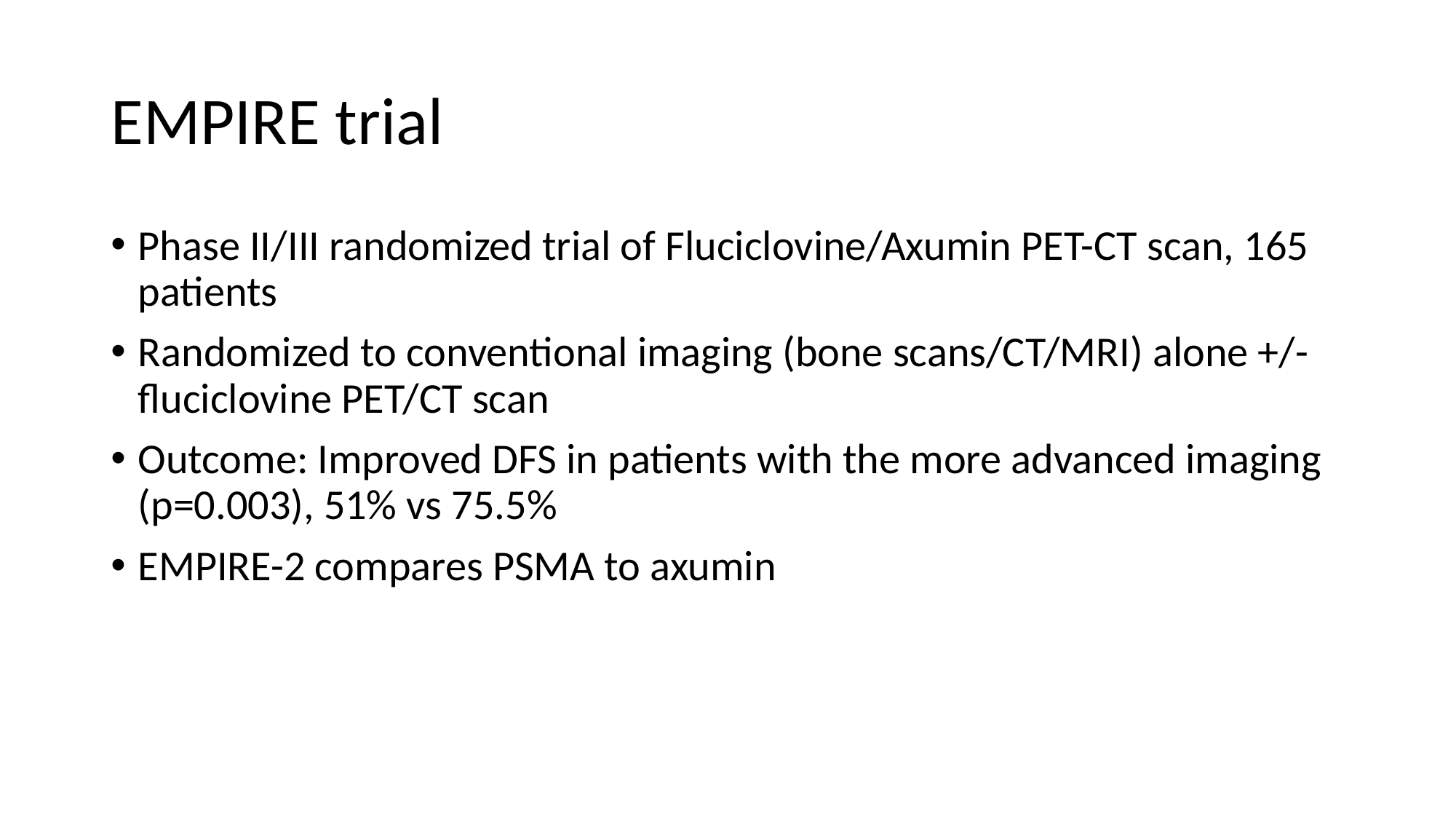

# EMPIRE trial
Phase II/III randomized trial of Fluciclovine/Axumin PET-CT scan, 165 patients
Randomized to conventional imaging (bone scans/CT/MRI) alone +/- fluciclovine PET/CT scan
Outcome: Improved DFS in patients with the more advanced imaging (p=0.003), 51% vs 75.5%
EMPIRE-2 compares PSMA to axumin